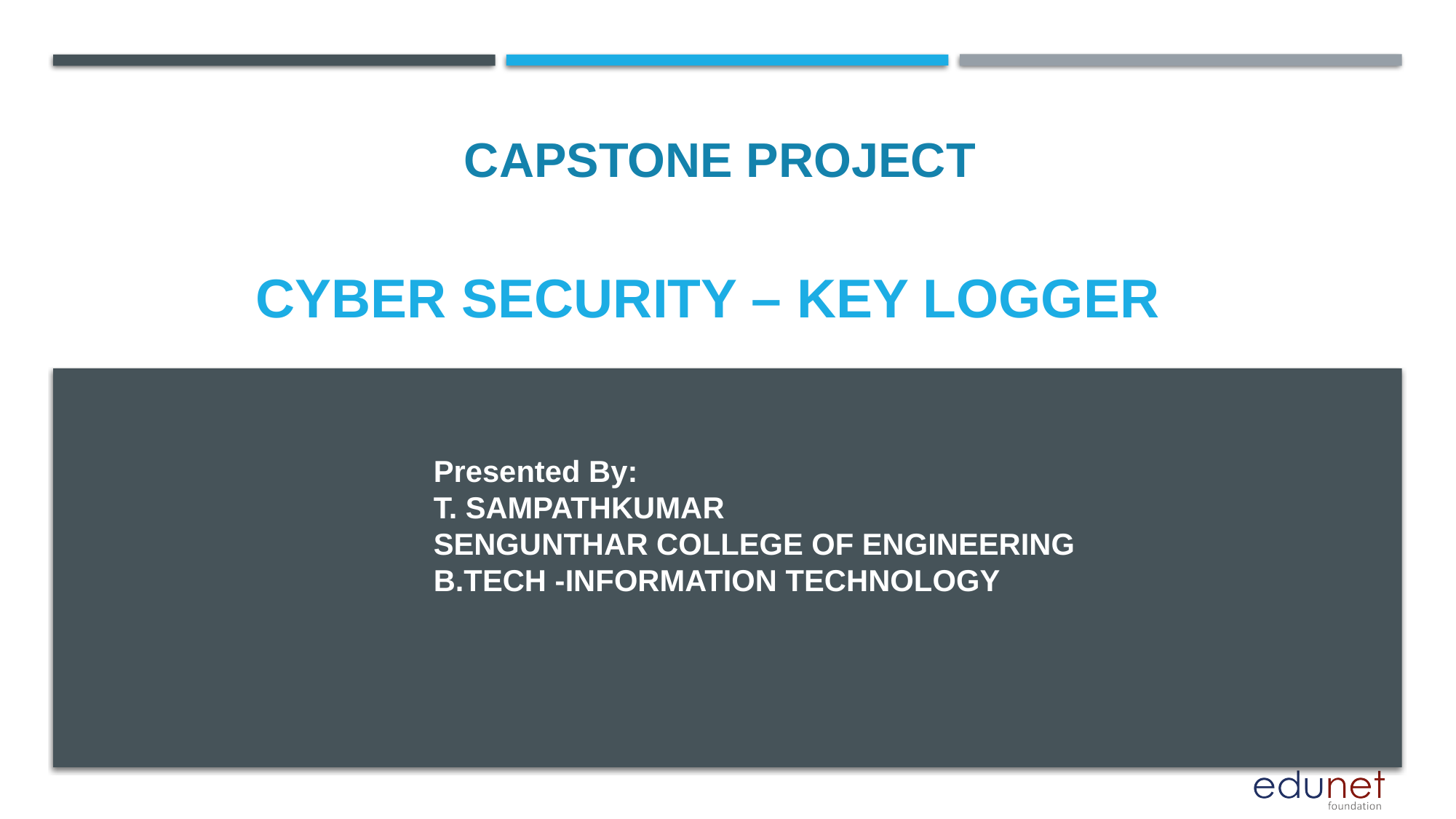

CAPSTONE PROJECT
# Cyber security – key logger
Presented By:
T. SAMPATHKUMAR
SENGUNTHAR COLLEGE OF ENGINEERING
B.TECH -INFORMATION TECHNOLOGY